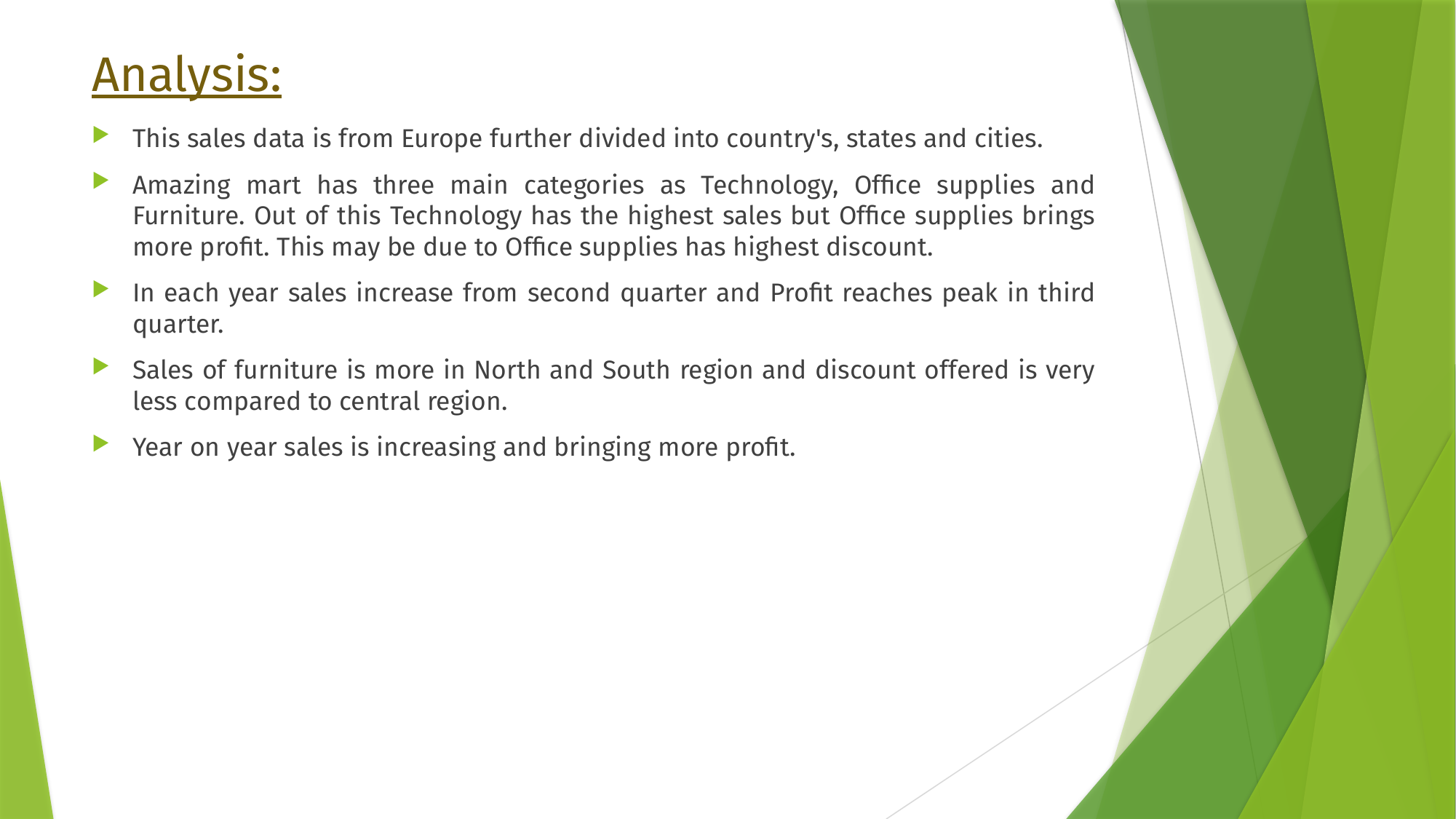

# Analysis:
This sales data is from Europe further divided into country's, states and cities.
Amazing mart has three main categories as Technology, Office supplies and Furniture. Out of this Technology has the highest sales but Office supplies brings more profit. This may be due to Office supplies has highest discount.
In each year sales increase from second quarter and Profit reaches peak in third quarter.
Sales of furniture is more in North and South region and discount offered is very less compared to central region.
Year on year sales is increasing and bringing more profit.